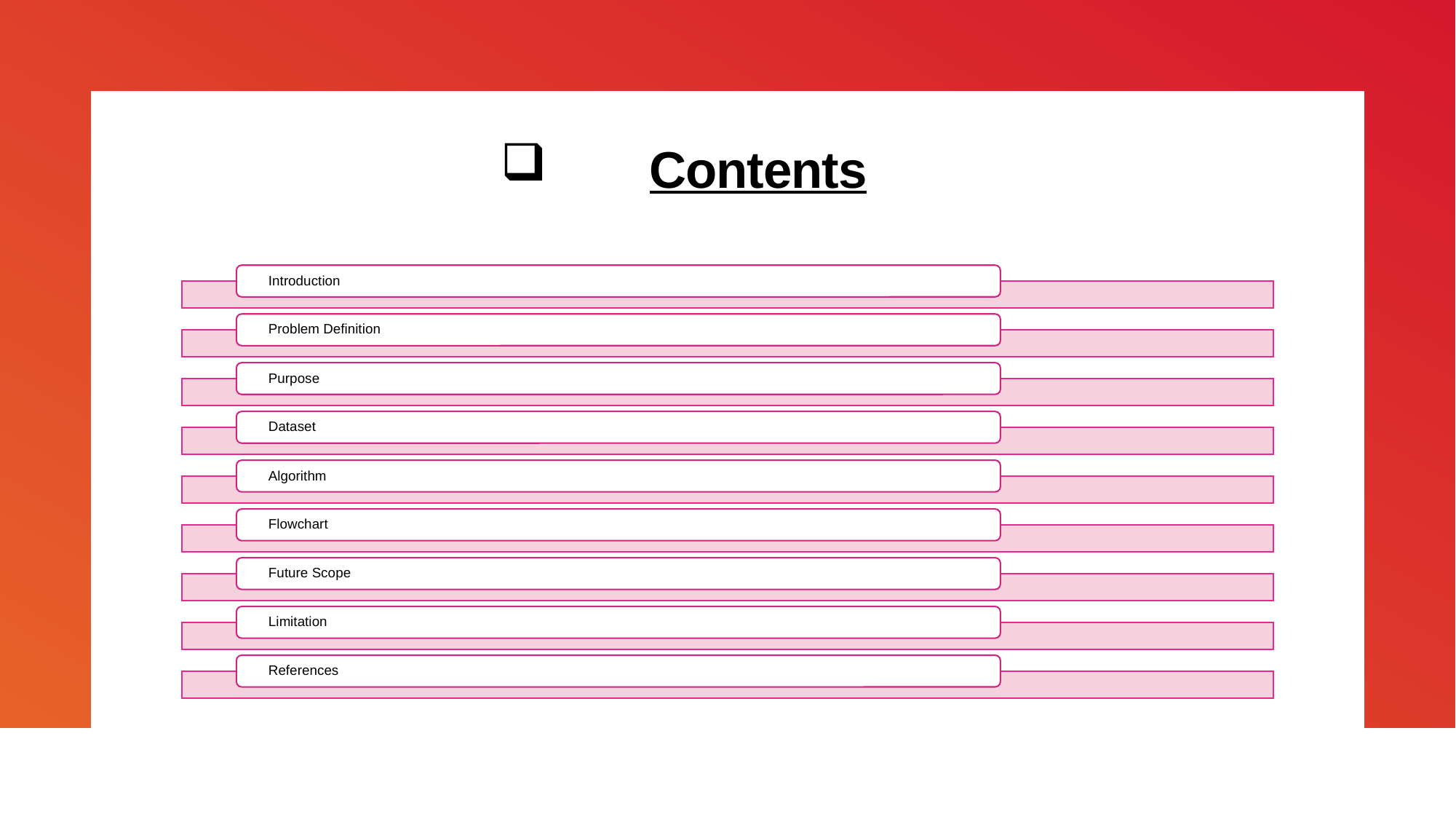

# Contents
Introduction
Problem Definition
Purpose
Dataset
Algorithm
Flowchart
Future Scope
Limitation
References